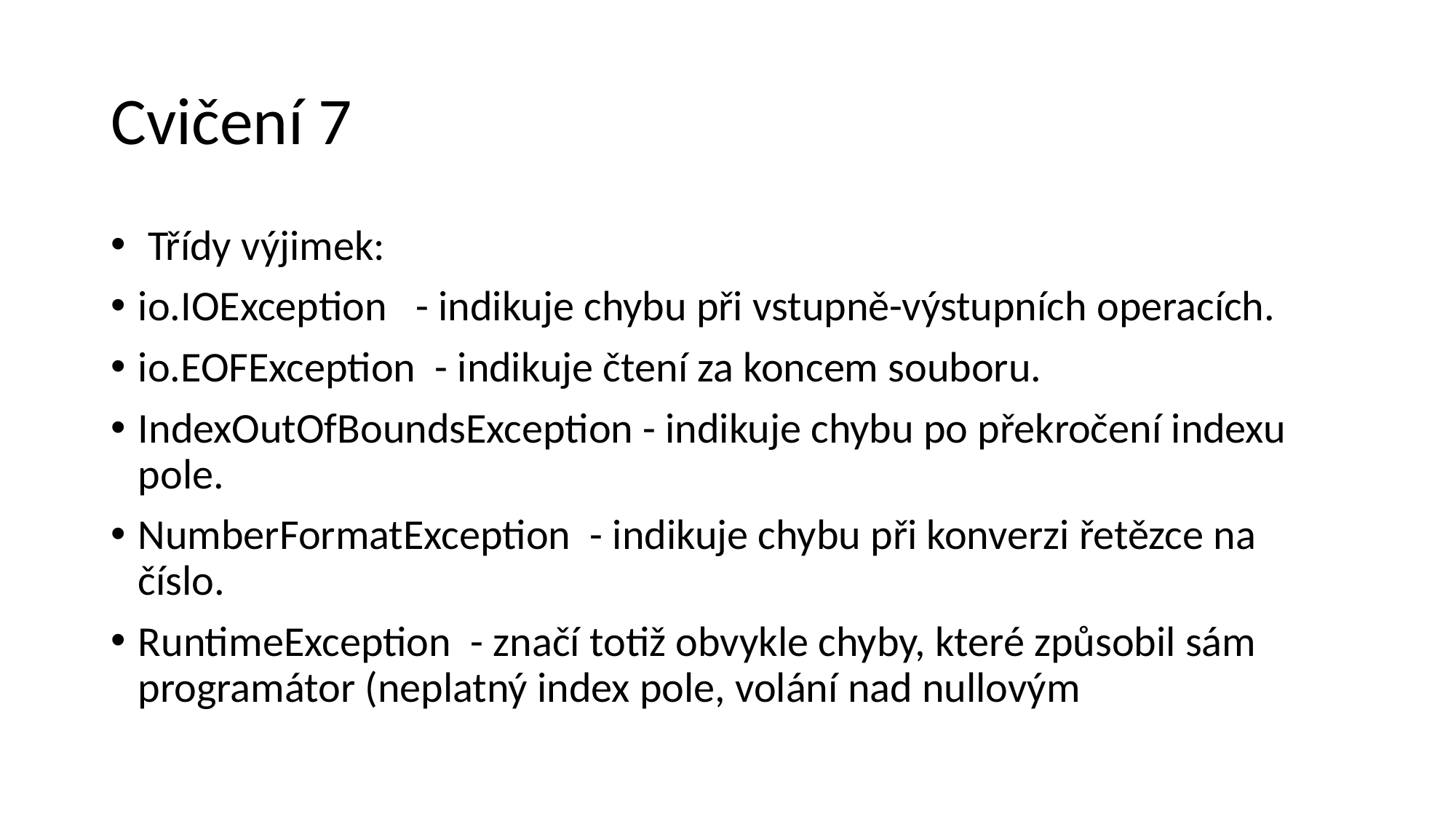

# Cvičení 7
 Třídy výjimek:
io.IOException   - indikuje chybu při vstupně-výstupních operacích.
io.EOFException  - indikuje čtení za koncem souboru.
IndexOutOfBoundsException - indikuje chybu po překročení indexu pole.
NumberFormatException  - indikuje chybu při konverzi řetězce na číslo.
RuntimeException  - značí totiž obvykle chyby, které způsobil sám programátor (neplatný index pole, volání nad nullovým